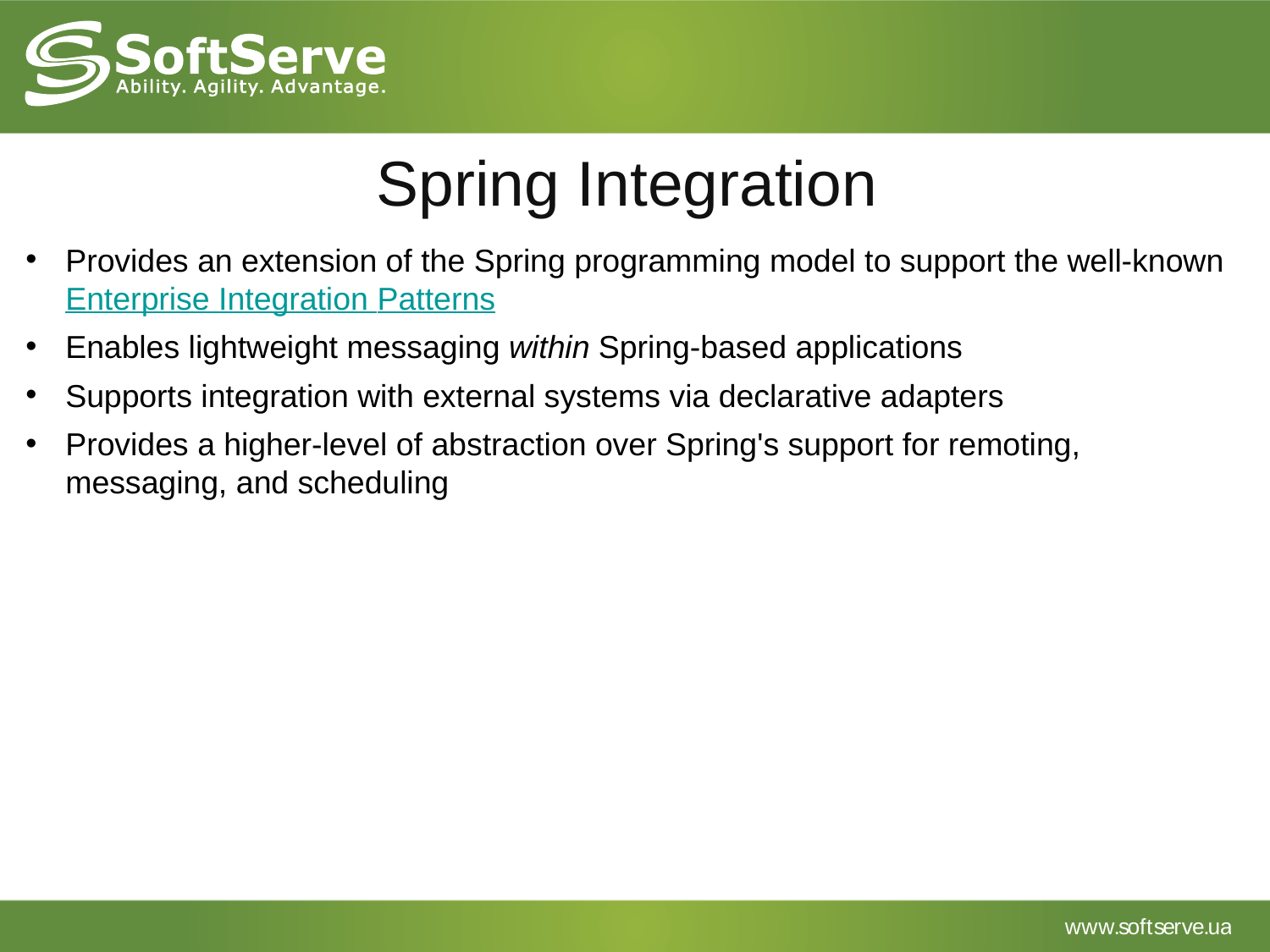

Spring Integration
Provides an extension of the Spring programming model to support the well-known Enterprise Integration Patterns
Enables lightweight messaging within Spring-based applications
Supports integration with external systems via declarative adapters
Provides a higher-level of abstraction over Spring's support for remoting, messaging, and scheduling